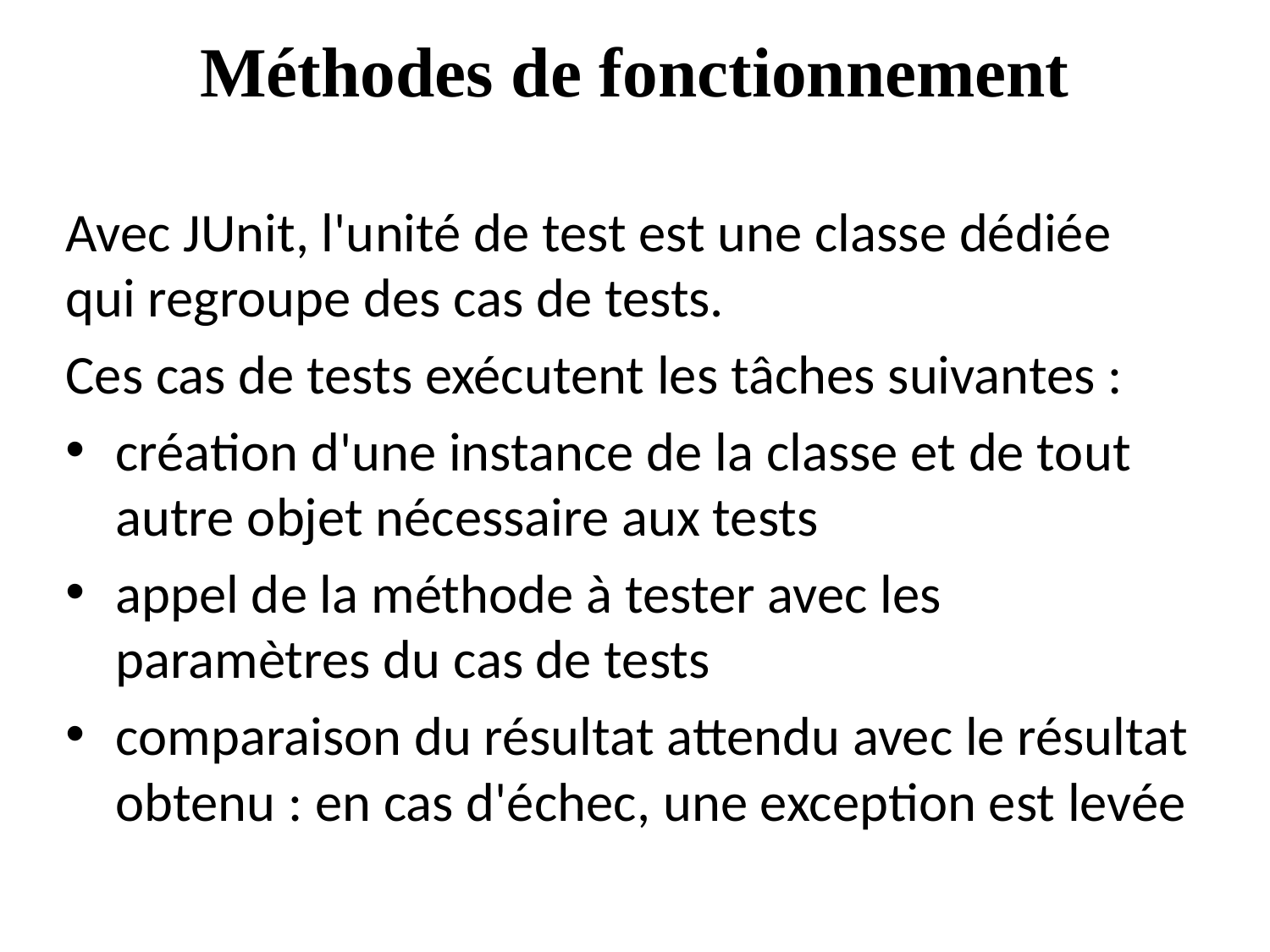

Méthodes de fonctionnement
Avec JUnit, l'unité de test est une classe dédiée qui regroupe des cas de tests.
Ces cas de tests exécutent les tâches suivantes :
création d'une instance de la classe et de tout autre objet nécessaire aux tests
appel de la méthode à tester avec les paramètres du cas de tests
comparaison du résultat attendu avec le résultat obtenu : en cas d'échec, une exception est levée